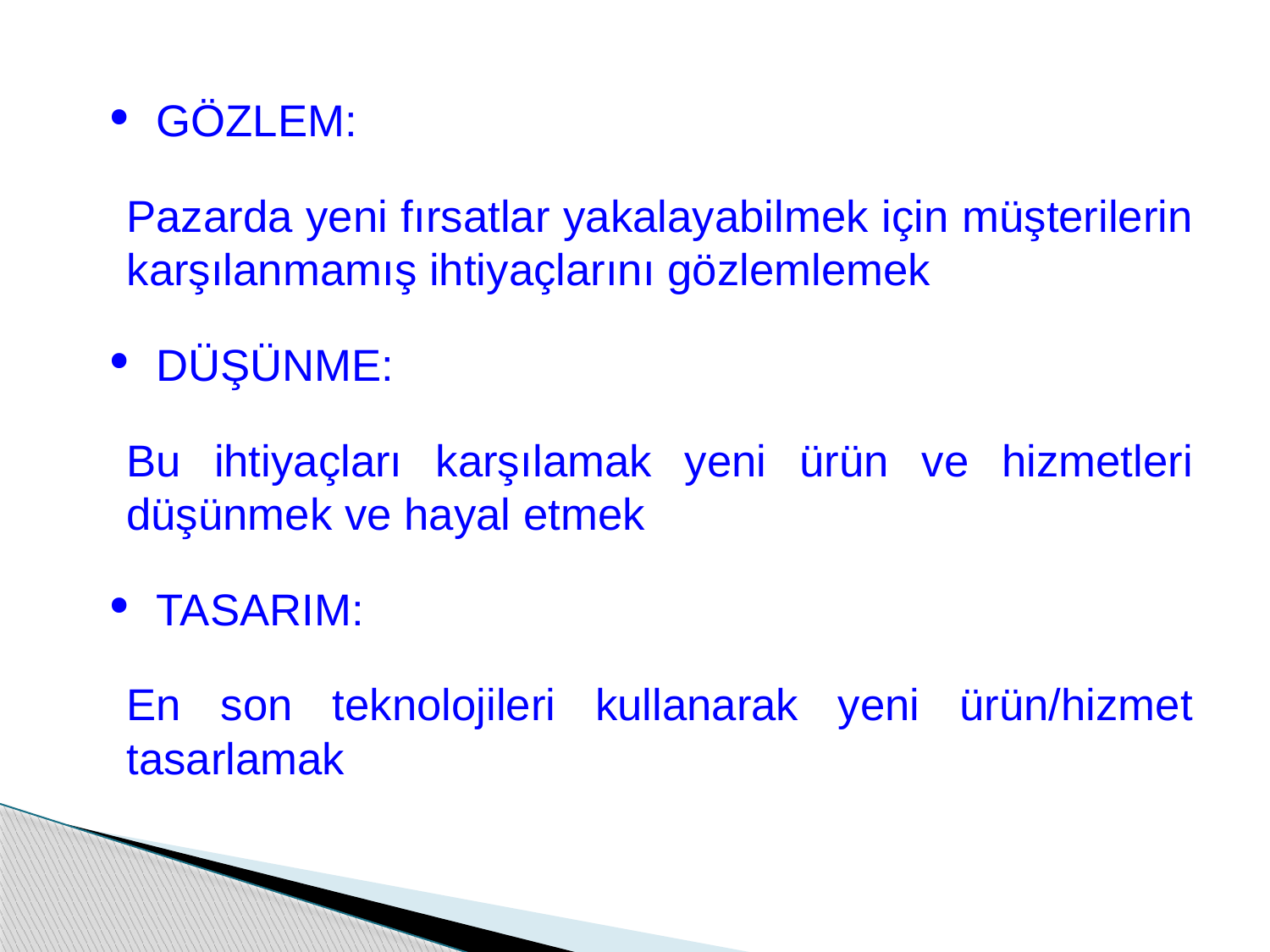

GÖZLEM:
Pazarda yeni fırsatlar yakalayabilmek için müşterilerin karşılanmamış ihtiyaçlarını gözlemlemek
DÜŞÜNME:
Bu ihtiyaçları karşılamak yeni ürün ve hizmetleri düşünmek ve hayal etmek
TASARIM:
En son teknolojileri kullanarak yeni ürün/hizmet tasarlamak